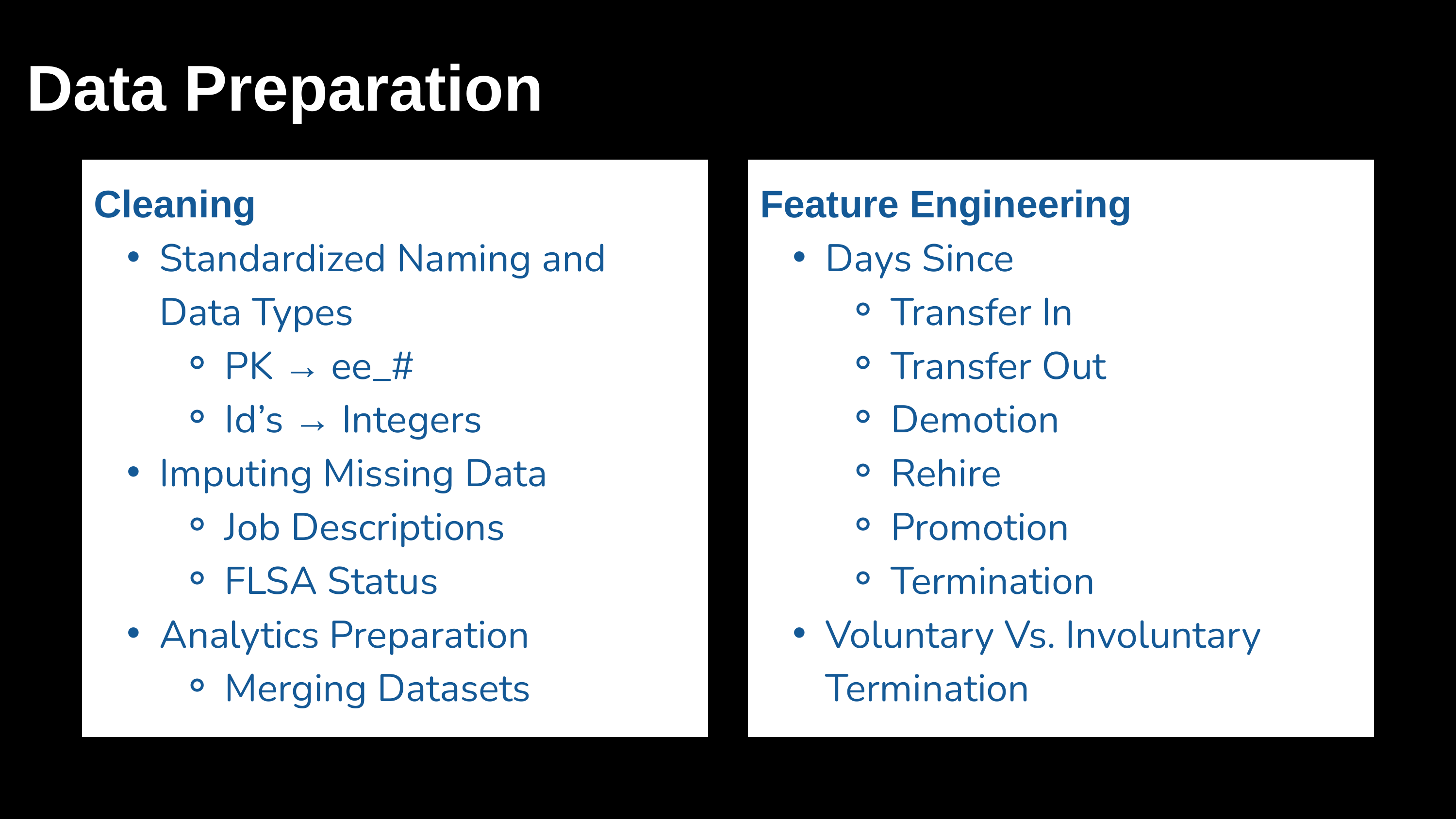

Data Preparation

Cleaning
Standardized Naming and Data Types
PK → ee_#
Id’s → Integers
Imputing Missing Data
Job Descriptions
FLSA Status
Analytics Preparation
Merging Datasets

Feature Engineering
Days Since
Transfer In
Transfer Out
Demotion
Rehire
Promotion
Termination
Voluntary Vs. Involuntary Termination